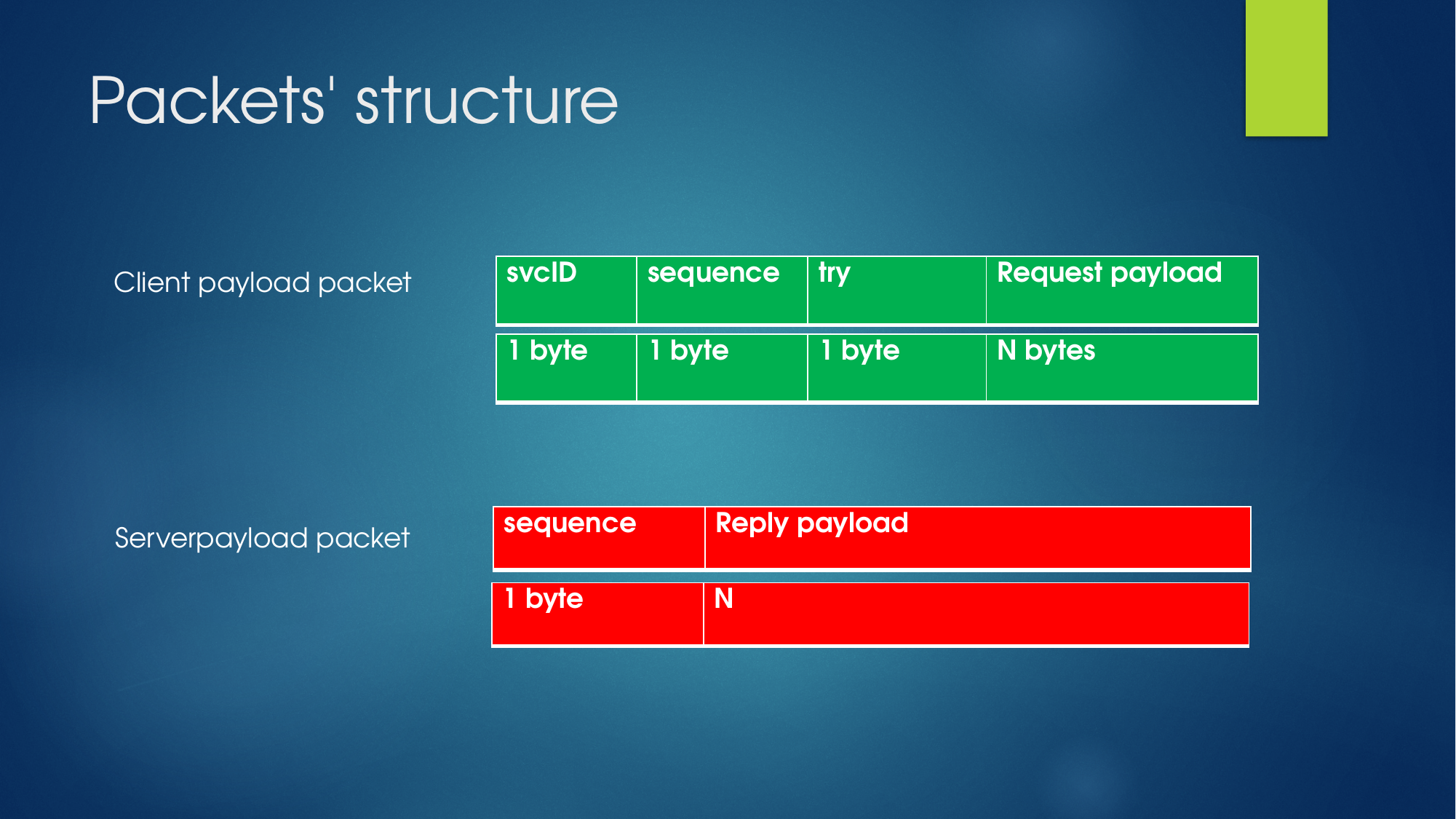

# Packets' structure
| svcID | sequence | try | Request payload |
| --- | --- | --- | --- |
Client payload packet
| 1 byte | 1 byte | 1 byte | N bytes |
| --- | --- | --- | --- |
| sequence | Reply payload |
| --- | --- |
Serverpayload packet
| 1 byte | N |
| --- | --- |